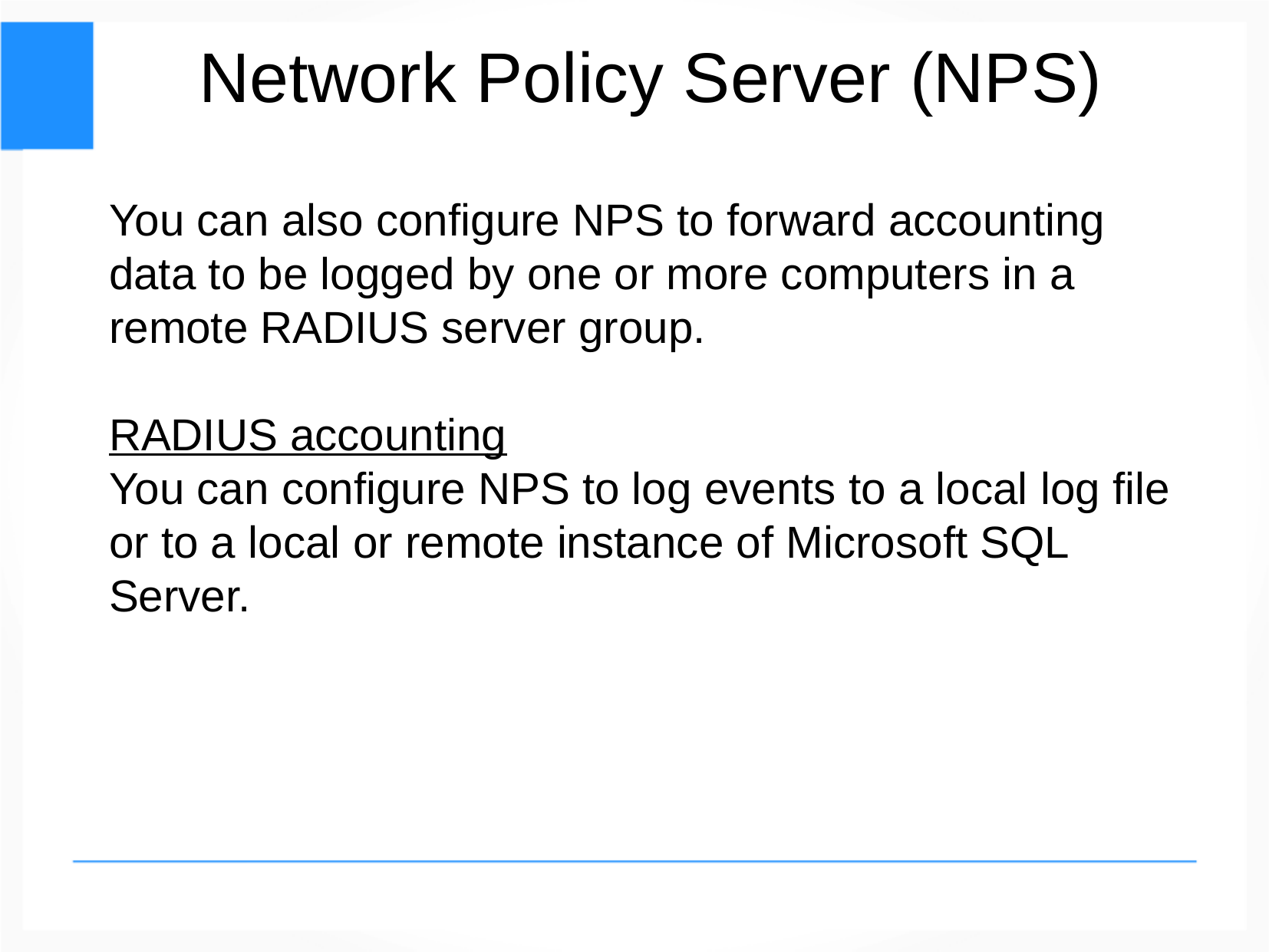

Network Policy Server (NPS)
You can also configure NPS to forward accounting data to be logged by one or more computers in a remote RADIUS server group.

RADIUS accounting
You can configure NPS to log events to a local log file or to a local or remote instance of Microsoft SQL Server.